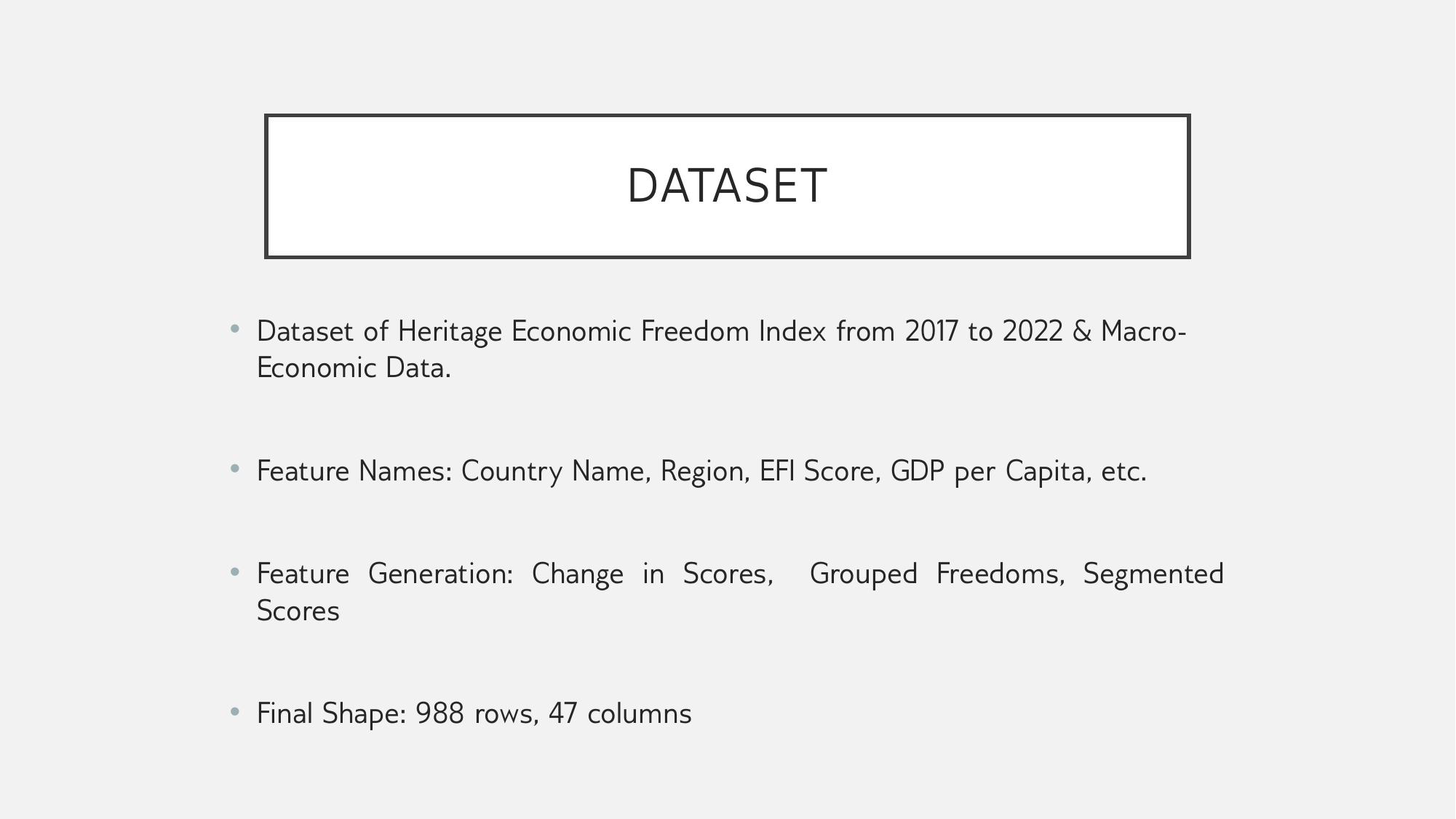

# Dataset
Dataset of Heritage Economic Freedom Index from 2017 to 2022 & Macro-Economic Data.

Feature Names: Country Name, Region, EFI Score, GDP per Capita, etc.

Feature Generation: Change in Scores,  Grouped Freedoms, Segmented Scores

Final Shape: 988 rows, 47 columns